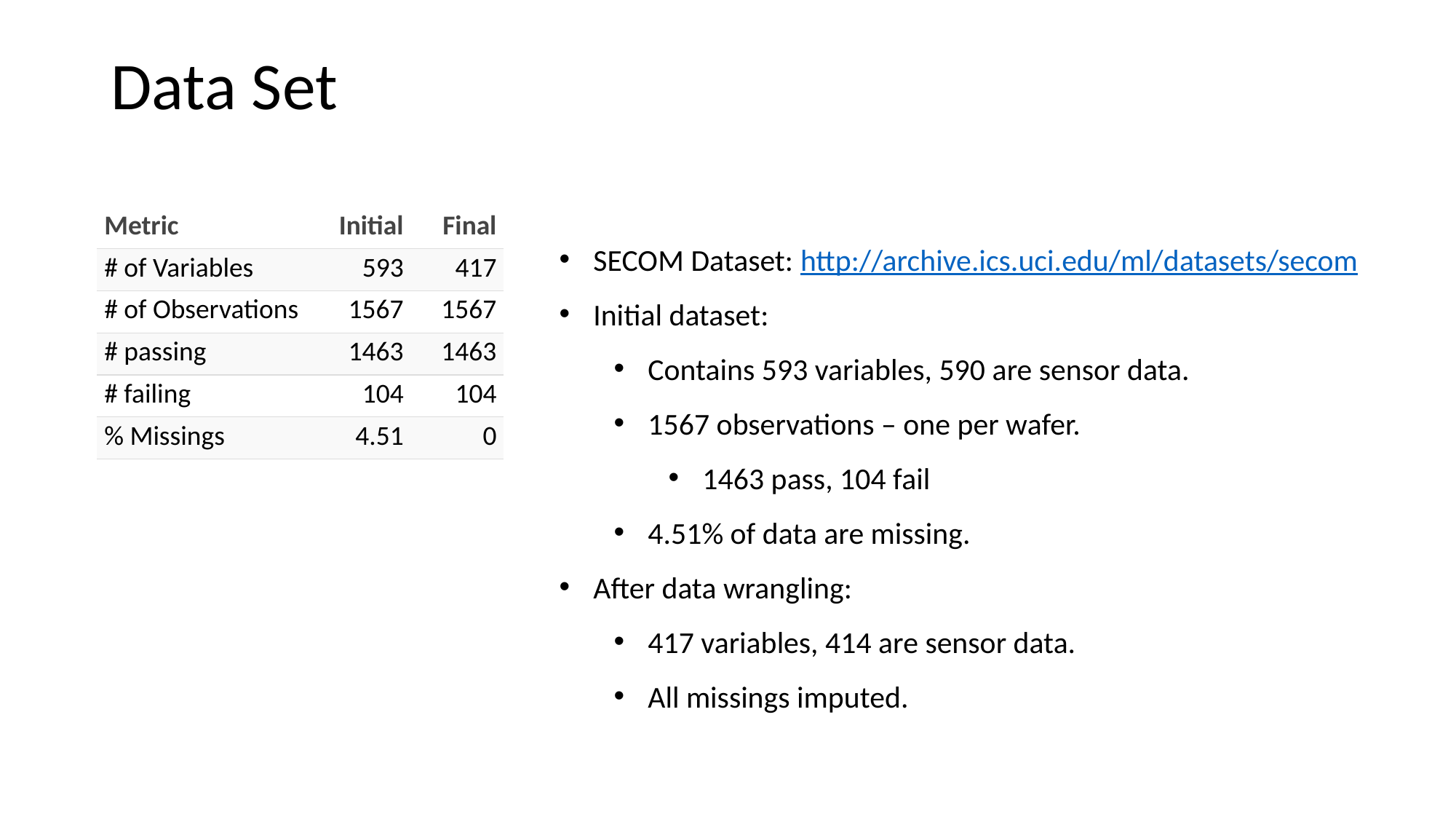

# Data Set
| Metric | Initial | Final |
| --- | --- | --- |
| # of Variables | 593 | 417 |
| # of Observations | 1567 | 1567 |
| # passing | 1463 | 1463 |
| # failing | 104 | 104 |
| % Missings | 4.51 | 0 |
SECOM Dataset: http://archive.ics.uci.edu/ml/datasets/secom
Initial dataset:
Contains 593 variables, 590 are sensor data.
1567 observations – one per wafer.
1463 pass, 104 fail
4.51% of data are missing.
After data wrangling:
417 variables, 414 are sensor data.
All missings imputed.